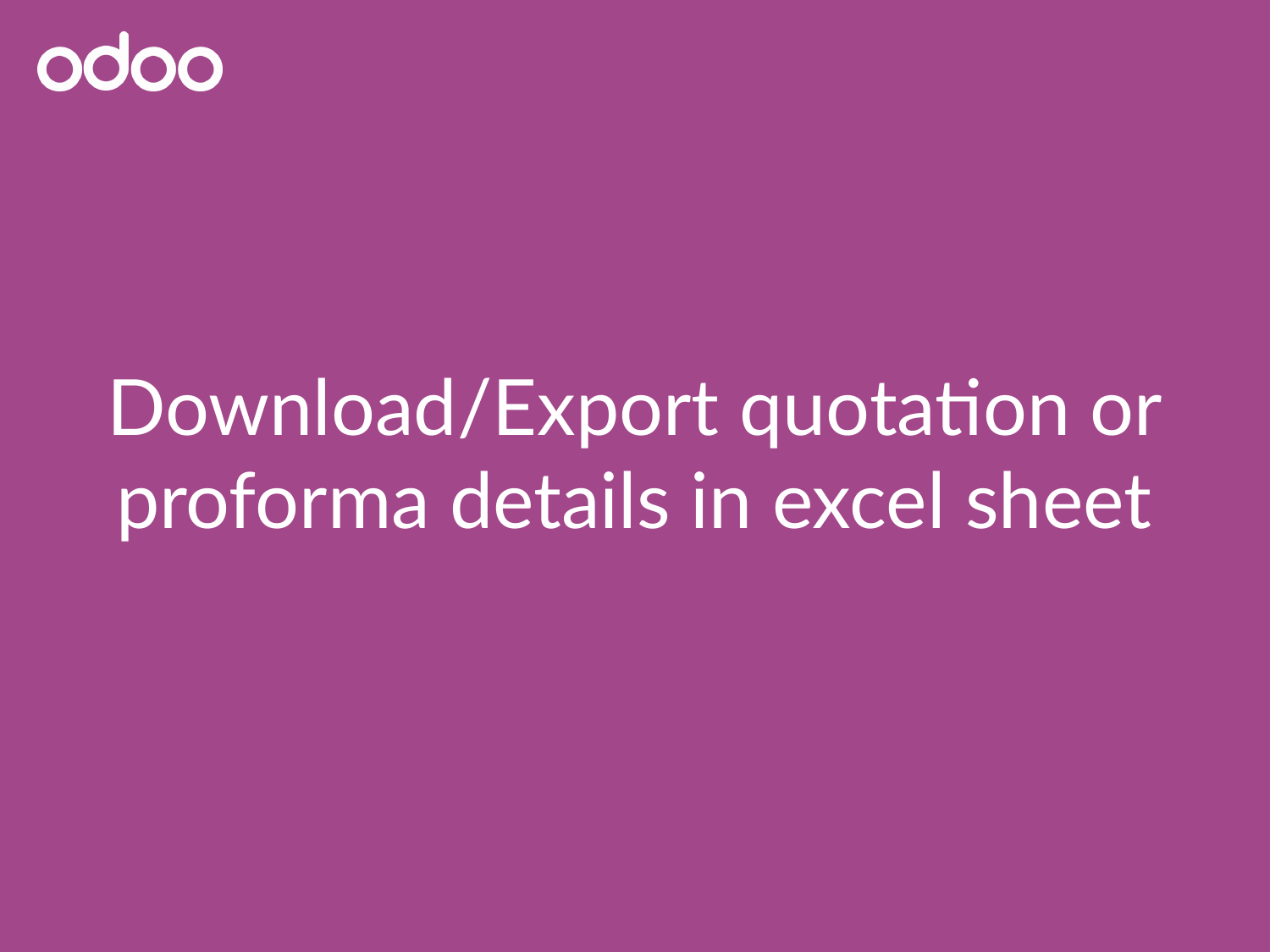

Download/Export quotation or proforma details in excel sheet